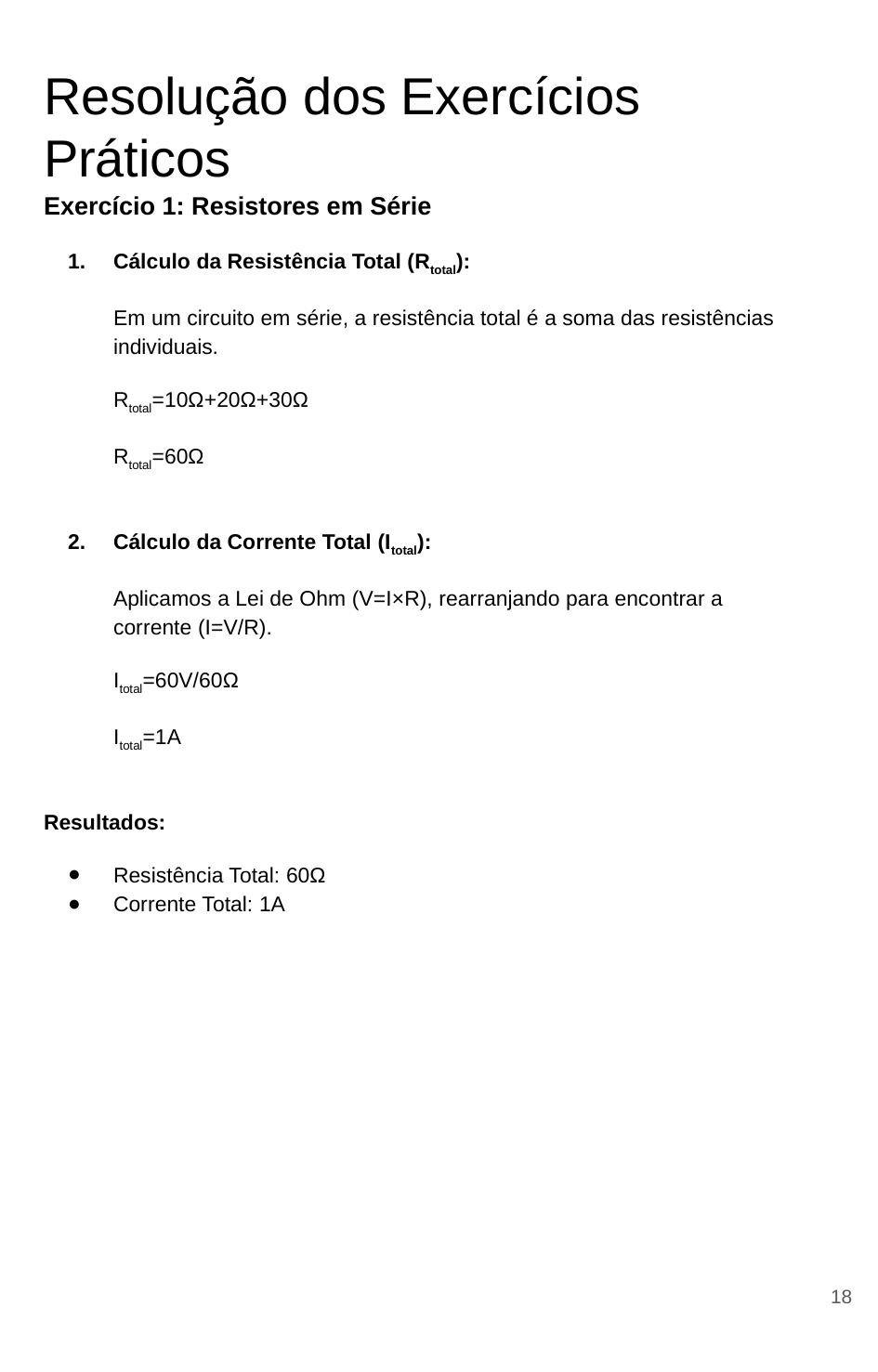

# Resolução dos Exercícios Práticos
Exercício 1: Resistores em Série
Cálculo da Resistência Total (Rtotal​):
Em um circuito em série, a resistência total é a soma das resistências individuais.
Rtotal​=10Ω+20Ω+30Ω
Rtotal​=60Ω
Cálculo da Corrente Total (Itotal​):
Aplicamos a Lei de Ohm (V=I×R), rearranjando para encontrar a corrente (I=V/R).
Itotal​=60V/60Ω
Itotal​=1A
Resultados:
Resistência Total: 60Ω
Corrente Total: 1A

18